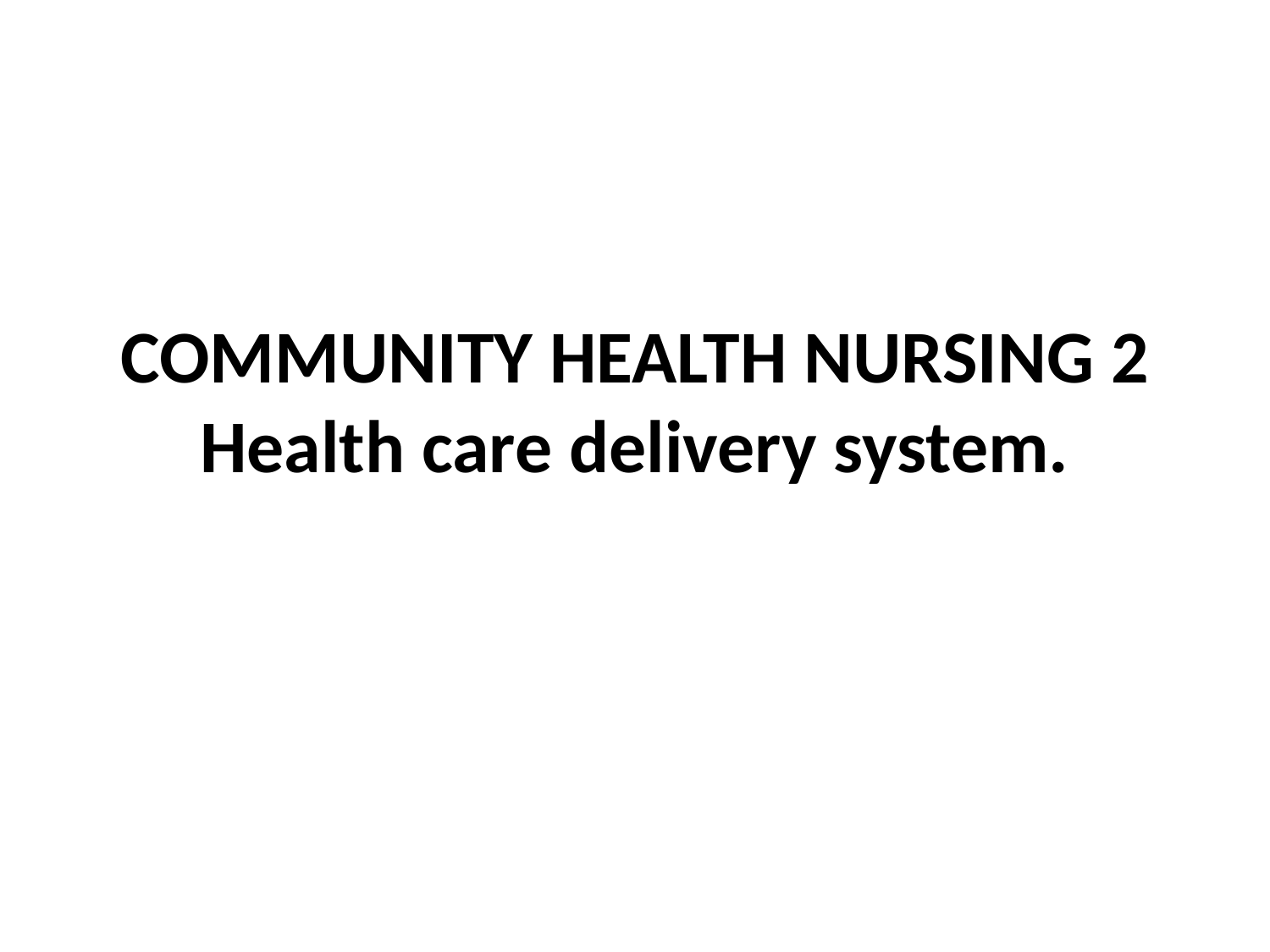

# COMMUNITY HEALTH NURSING 2 Health care delivery system.